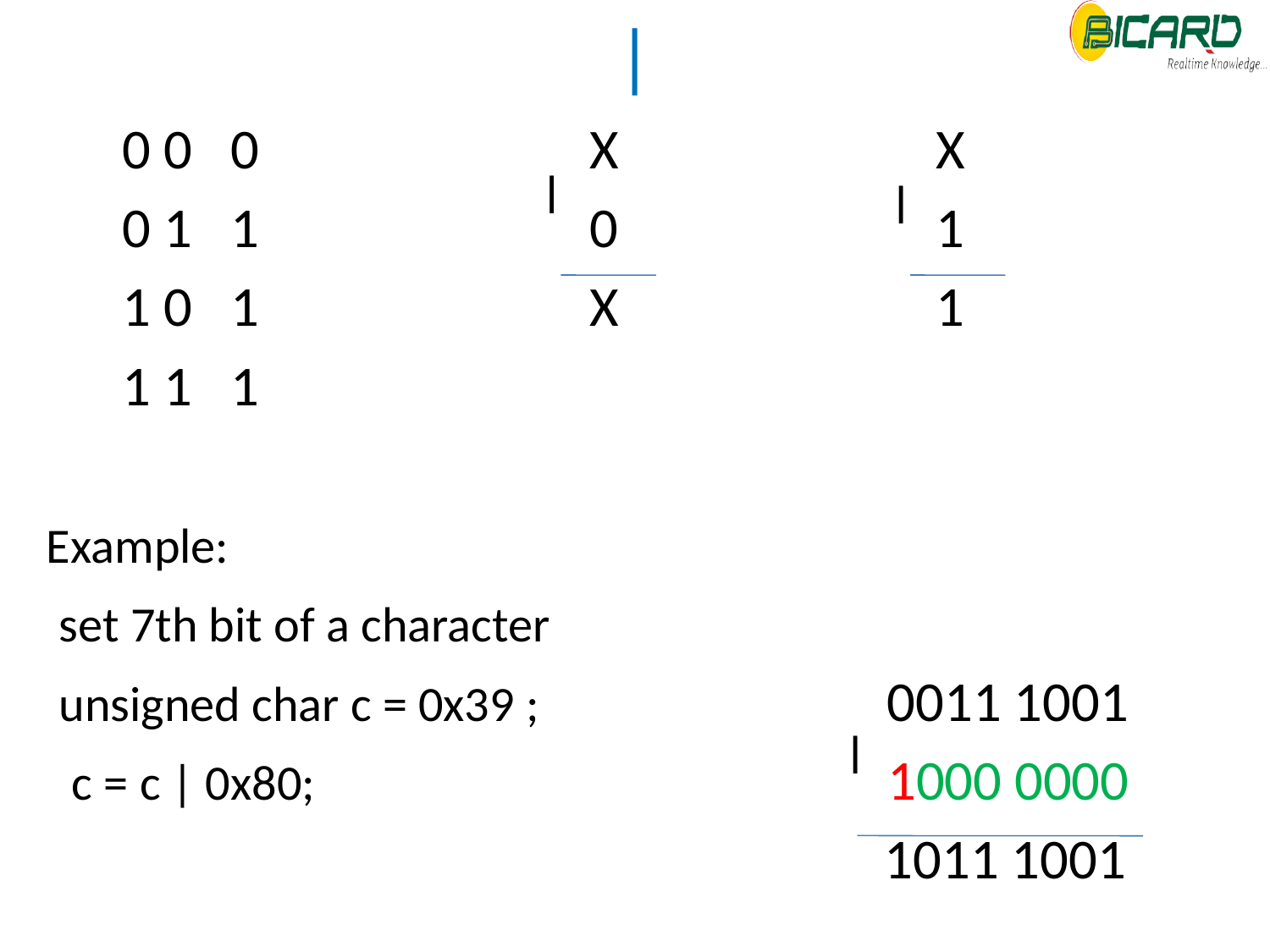

# |
       0 0   0                          X                         X
       0 1   1                          0                         1
       1 0   1                          X                         1
       1 1   1

 Example:
  set 7th bit of a character
  unsigned char c = 0x39 ;                               0011 1001
   c = c | 0x80;                                                   1000 0000
                                                                   1011 1001

|
|
|